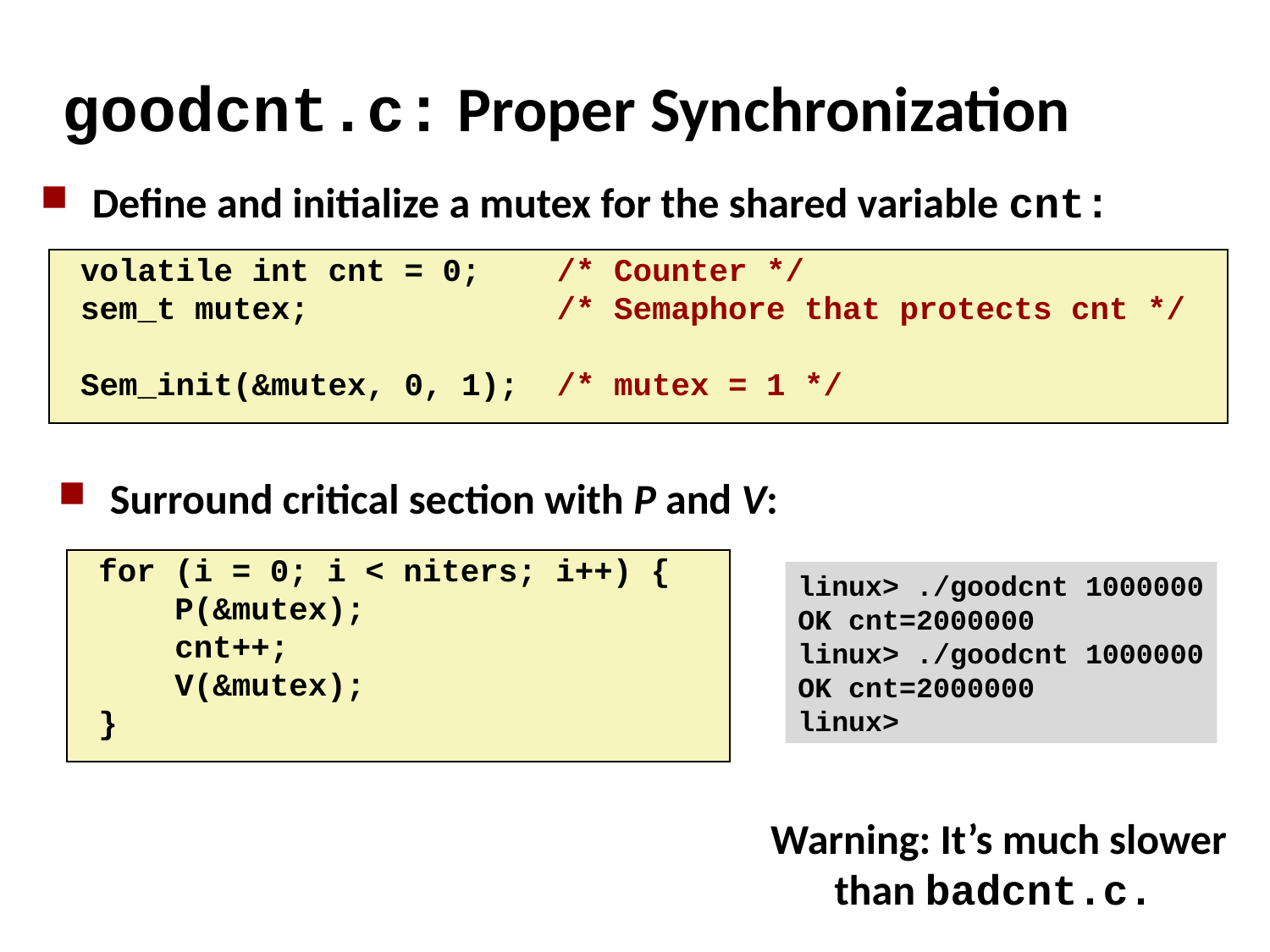

# goodcnt.c: Proper Synchronization
Define and initialize a mutex for the shared variable cnt:

 volatile int cnt = 0;    /* Counter */
 sem_t mutex;             /* Semaphore that protects cnt */

 Sem_init(&mutex, 0, 1);  /* mutex = 1 */

Surround critical section with P and V:

 for (i = 0; i < niters; i++) {
     P(&mutex);
     cnt++;
     V(&mutex);
 }
linux> ./goodcnt 1000000
OK cnt=2000000
linux> ./goodcnt 1000000
OK cnt=2000000
linux>
Warning: It’s much slower than badcnt.c.